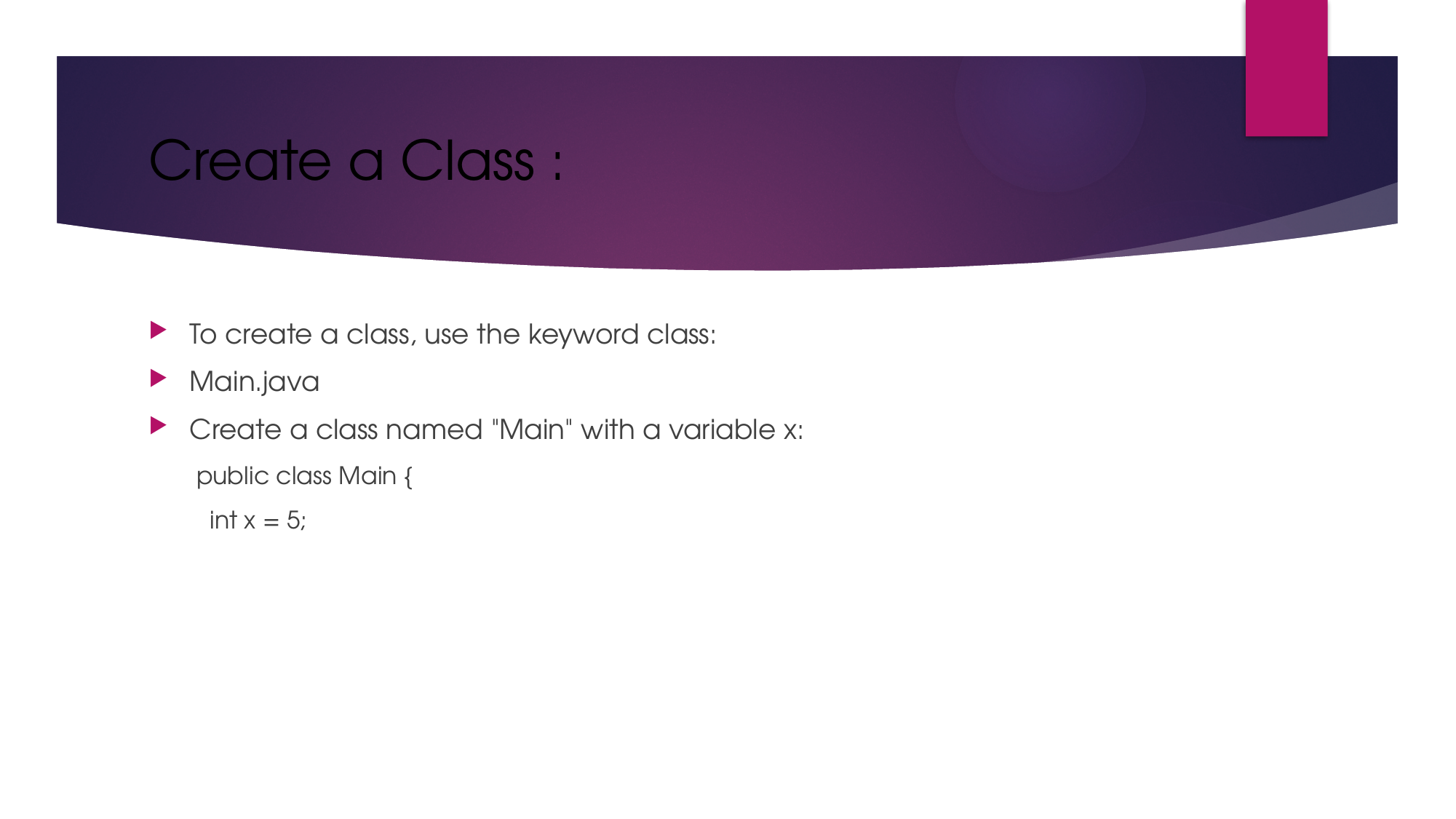

# Create a Class :
To create a class, use the keyword class:
Main.java
Create a class named "Main" with a variable x:
public class Main {
  int x = 5;